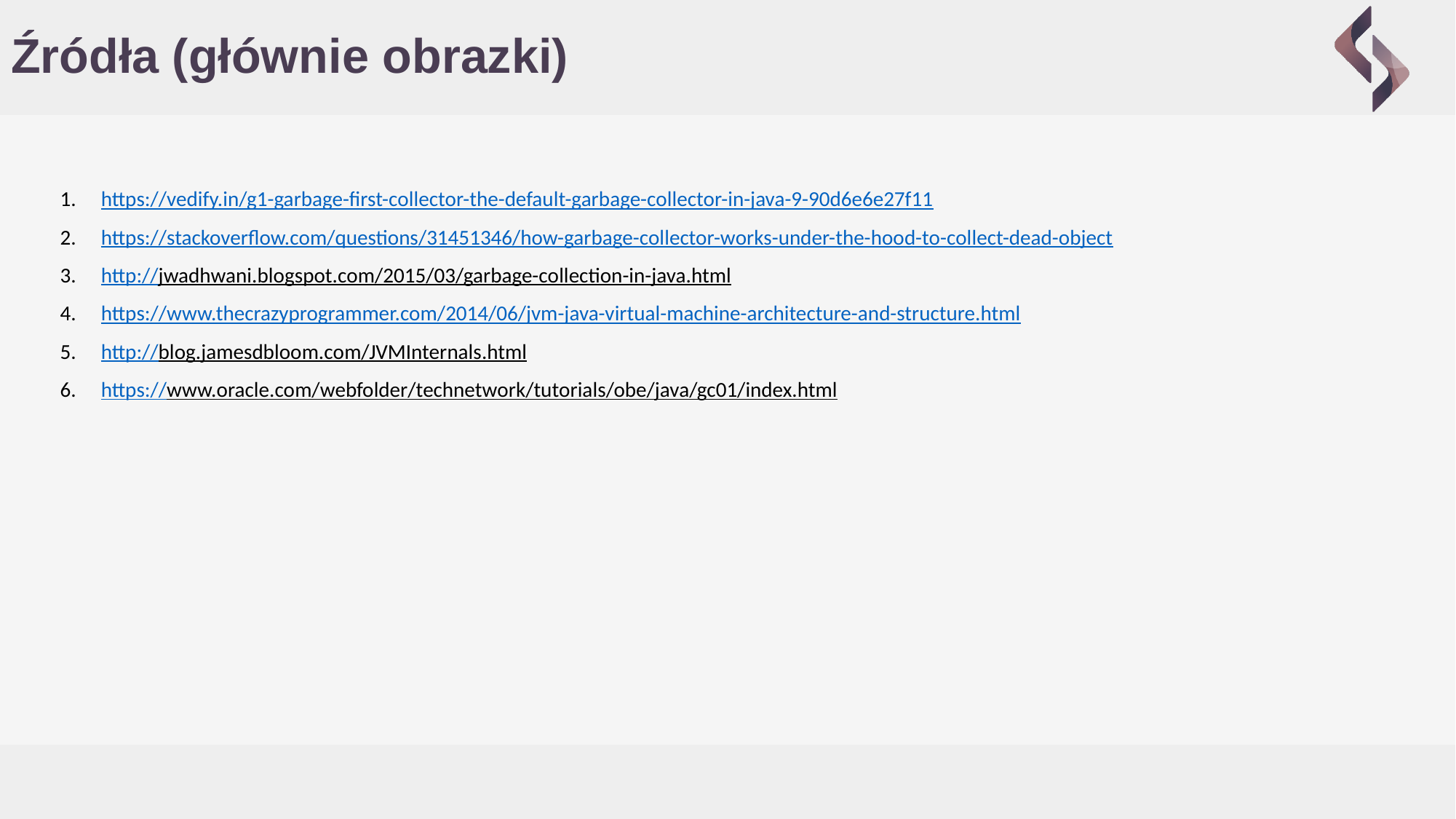

# Źródła (głównie obrazki)
https://vedify.in/g1-garbage-first-collector-the-default-garbage-collector-in-java-9-90d6e6e27f11
https://stackoverflow.com/questions/31451346/how-garbage-collector-works-under-the-hood-to-collect-dead-object
http://jwadhwani.blogspot.com/2015/03/garbage-collection-in-java.html
https://www.thecrazyprogrammer.com/2014/06/jvm-java-virtual-machine-architecture-and-structure.html
http://blog.jamesdbloom.com/JVMInternals.html
https://www.oracle.com/webfolder/technetwork/tutorials/obe/java/gc01/index.html